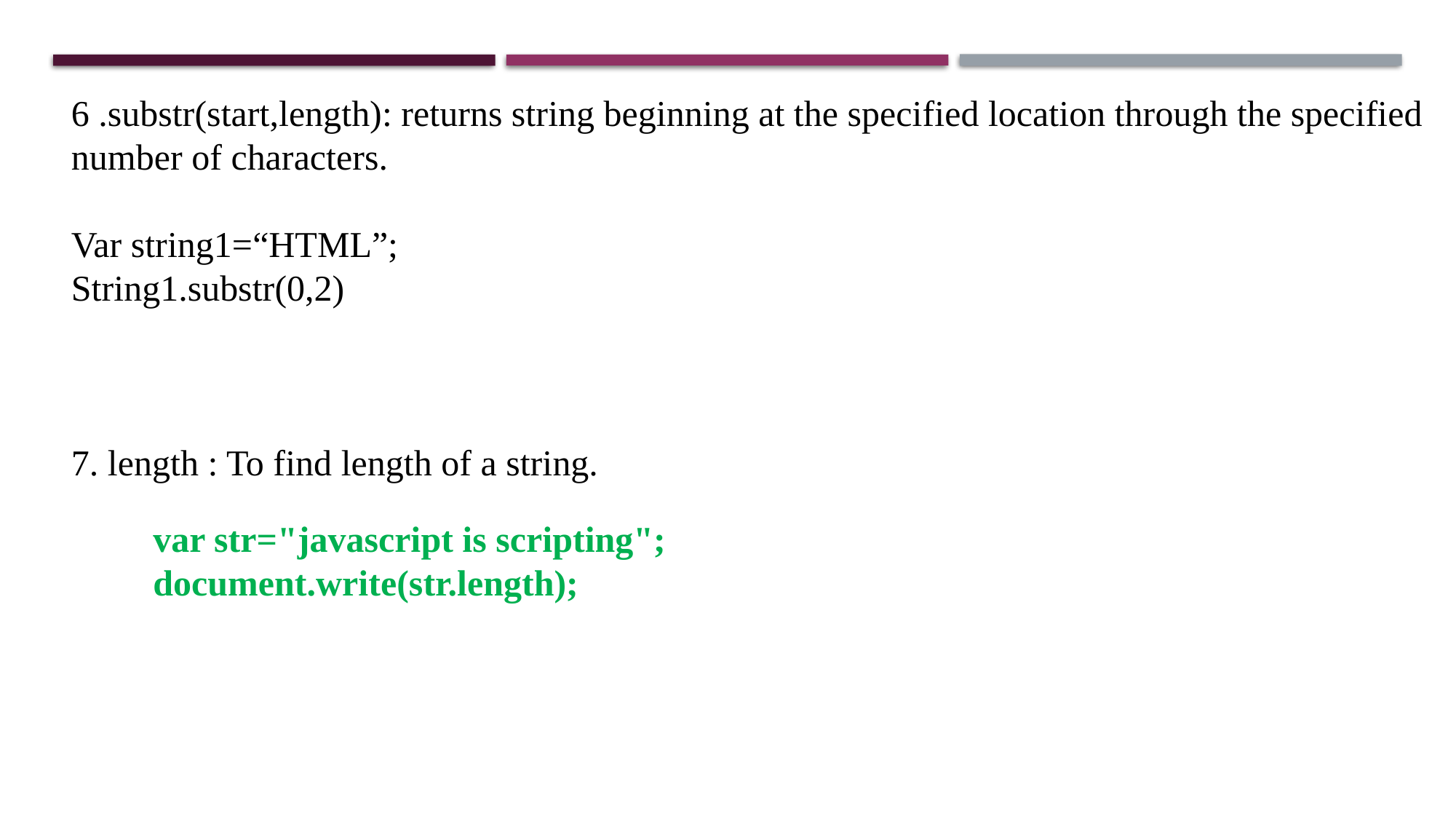

6 .substr(start,length): returns string beginning at the specified location through the specified number of characters.

Var string1=“HTML”;
String1.substr(0,2)

7. length : To find length of a string.

         var str="javascript is scripting";
         document.write(str.length);